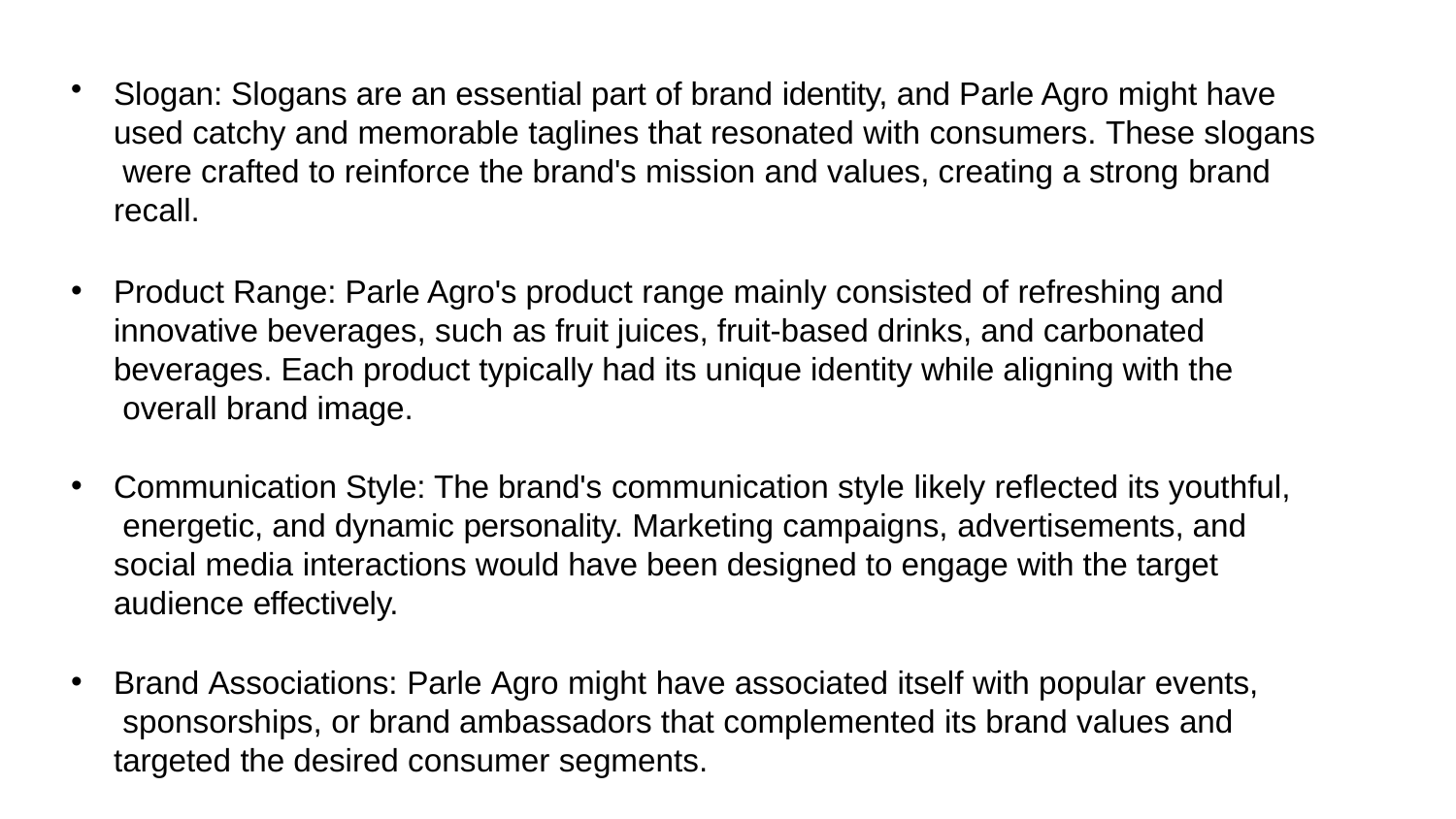

Slogan: Slogans are an essential part of brand identity, and Parle Agro might have  used catchy and memorable taglines that resonated with consumers. These slogans  were crafted to reinforce the brand's mission and values, creating a strong brand  recall.

Product Range: Parle Agro's product range mainly consisted of refreshing and  innovative beverages, such as fruit juices, fruit-based drinks, and carbonated  beverages. Each product typically had its unique identity while aligning with the  overall brand image.

Communication Style: The brand's communication style likely reflected its youthful,  energetic, and dynamic personality. Marketing campaigns, advertisements, and  social media interactions would have been designed to engage with the target  audience effectively.

Brand Associations: Parle Agro might have associated itself with popular events,  sponsorships, or brand ambassadors that complemented its brand values and  targeted the desired consumer segments.